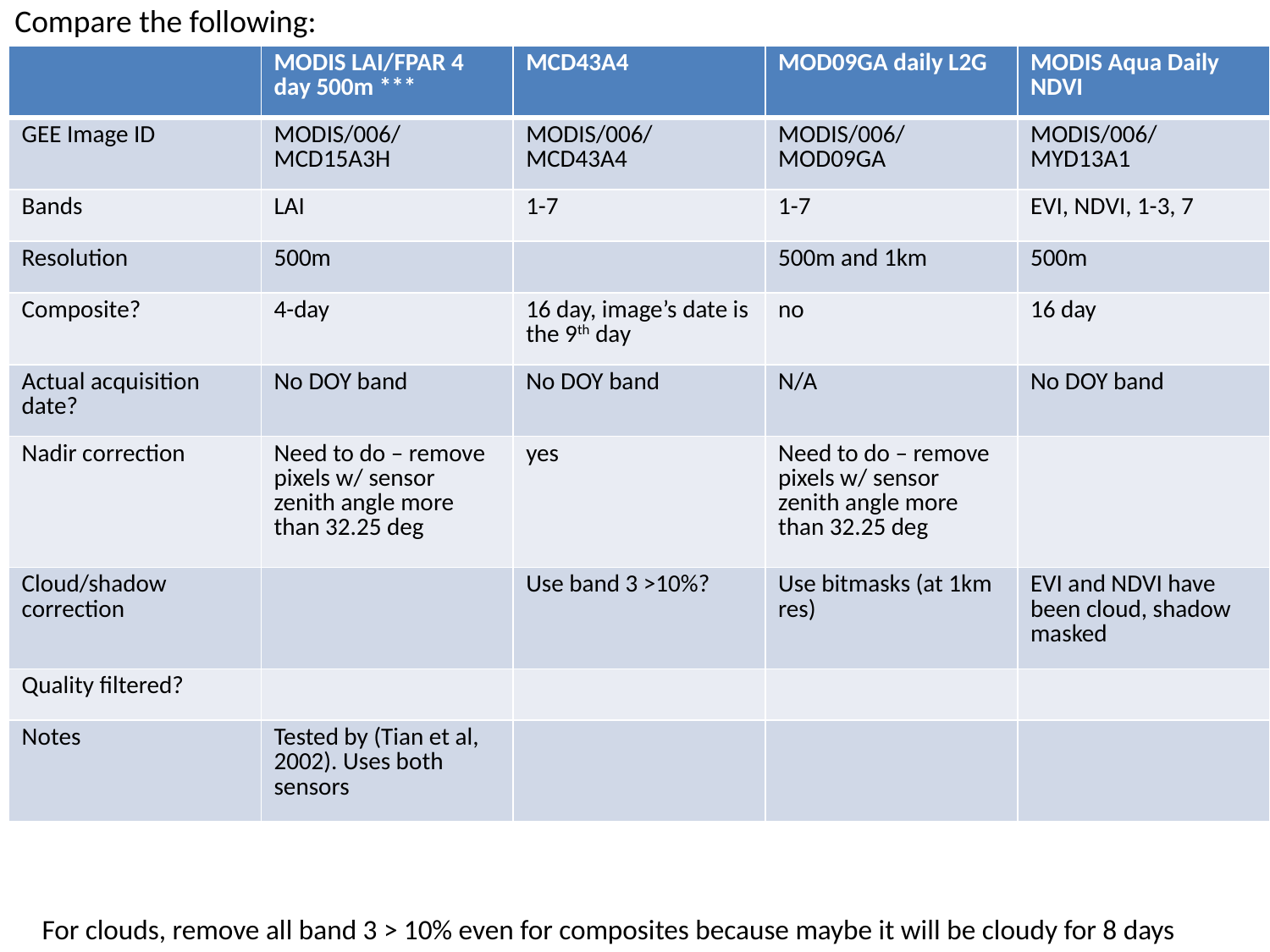

Compare the following:
|  | MODIS LAI/FPAR 4 day 500m \*\*\* | MCD43A4 | MOD09GA daily L2G | MODIS Aqua Daily NDVI |
| --- | --- | --- | --- | --- |
| GEE Image ID | MODIS/006/MCD15A3H | MODIS/006/MCD43A4 | MODIS/006/MOD09GA | MODIS/006/MYD13A1 |
| Bands | LAI | 1-7 | 1-7 | EVI, NDVI, 1-3, 7 |
| Resolution | 500m |  | 500m and 1km | 500m |
| Composite? | 4-day | 16 day, image’s date is the 9th day | no | 16 day |
| Actual acquisition date? | No DOY band | No DOY band | N/A | No DOY band |
| Nadir correction | Need to do – remove pixels w/ sensor zenith angle more than 32.25 deg | yes | Need to do – remove pixels w/ sensor zenith angle more than 32.25 deg |  |
| Cloud/shadow correction |  | Use band 3 >10%? | Use bitmasks (at 1km res) | EVI and NDVI have been cloud, shadow masked |
| Quality filtered? |  |  |  |  |
| Notes | Tested by (Tian et al, 2002). Uses both sensors |  |  |  |
For clouds, remove all band 3 > 10% even for composites because maybe it will be cloudy for 8 days